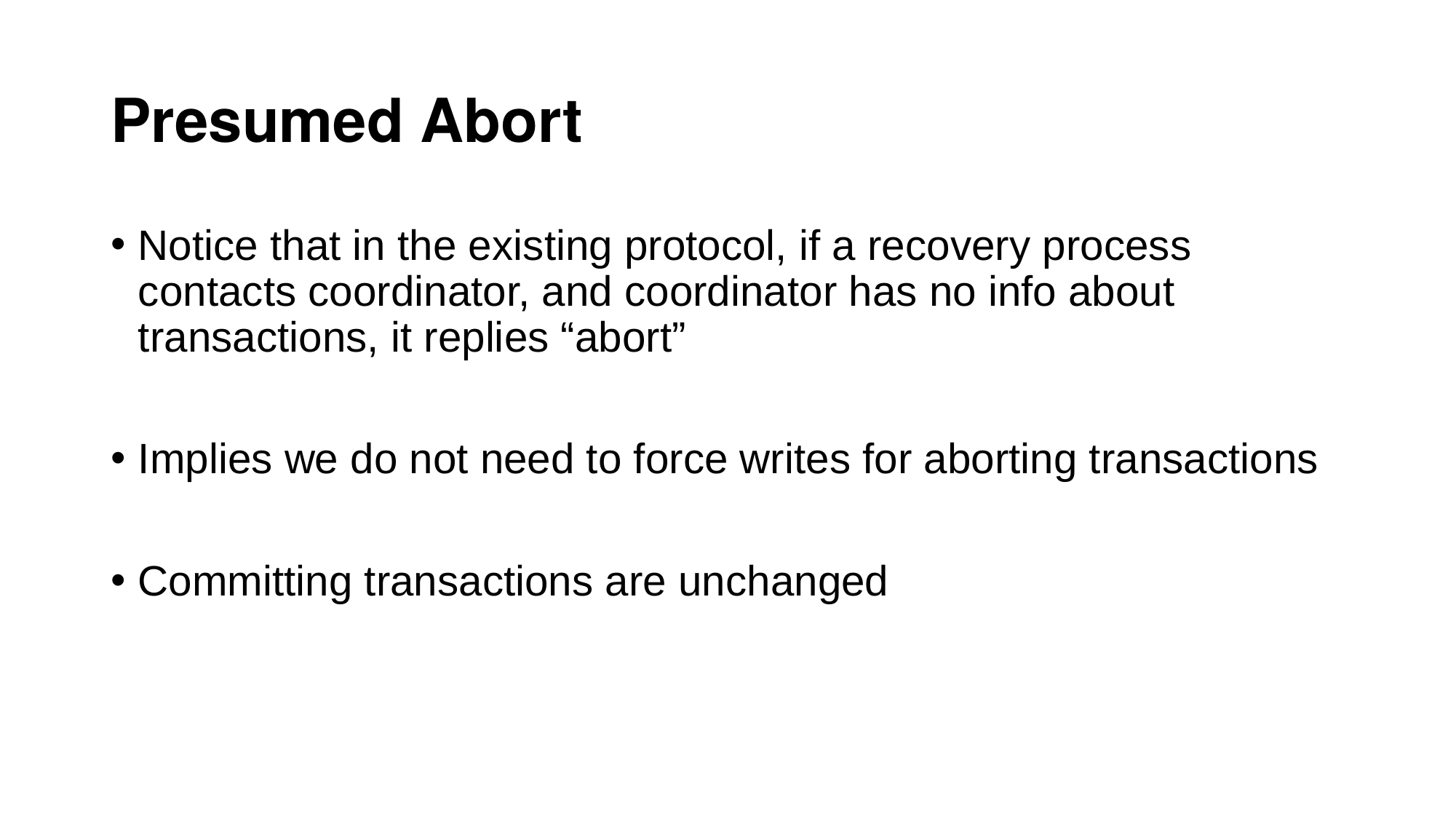

# Presumed Abort
Notice that in the existing protocol, if a recovery process contacts coordinator, and coordinator has no info about transactions, it replies “abort”

Implies we do not need to force writes for aborting transactions

Committing transactions are unchanged